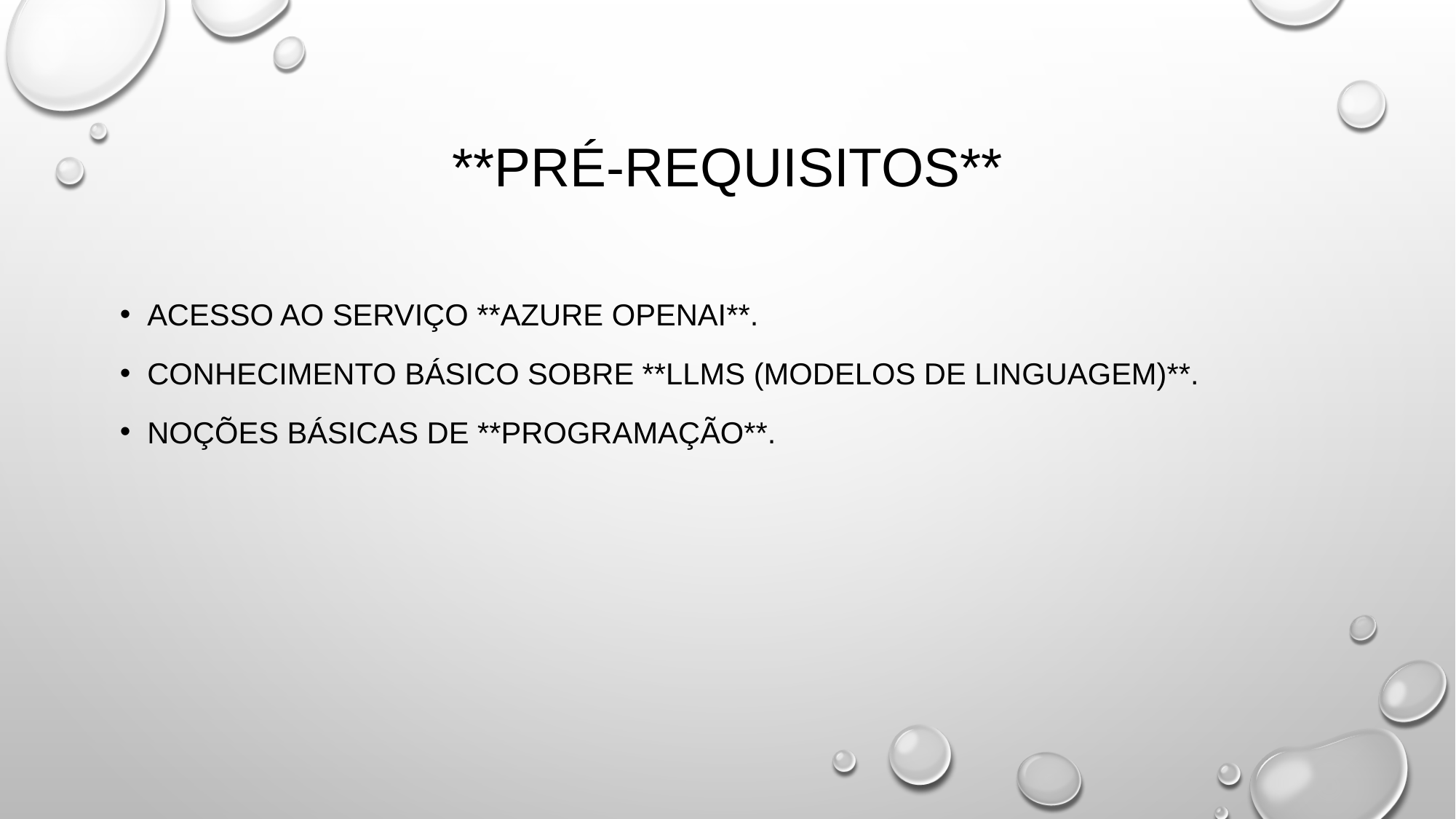

# **Pré-requisitos**
Acesso ao serviço **Azure OpenAI**.
Conhecimento básico sobre **LLMs (Modelos de Linguagem)**.
Noções básicas de **programação**.